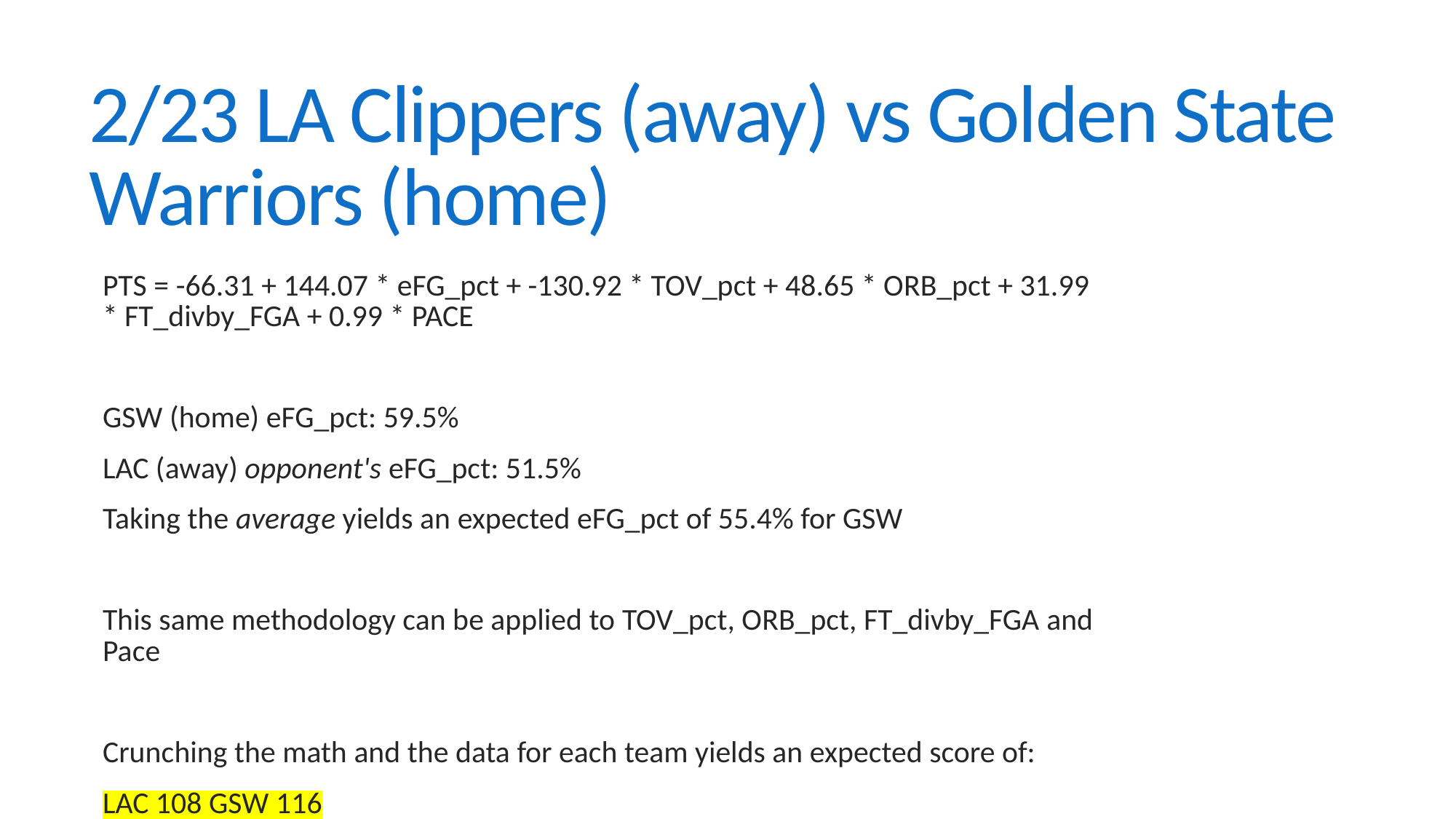

# 2/23 LA Clippers (away) vs Golden State Warriors (home)
PTS = -66.31 + 144.07 * eFG_pct + -130.92 * TOV_pct + 48.65 * ORB_pct + 31.99 * FT_divby_FGA + 0.99 * PACE

GSW (home) eFG_pct: 59.5%
LAC (away) opponent's eFG_pct: 51.5%
Taking the average yields an expected eFG_pct of 55.4% for GSW

This same methodology can be applied to TOV_pct, ORB_pct, FT_divby_FGA and Pace

Crunching the math and the data for each team yields an expected score of:
LAC 108 GSW 116